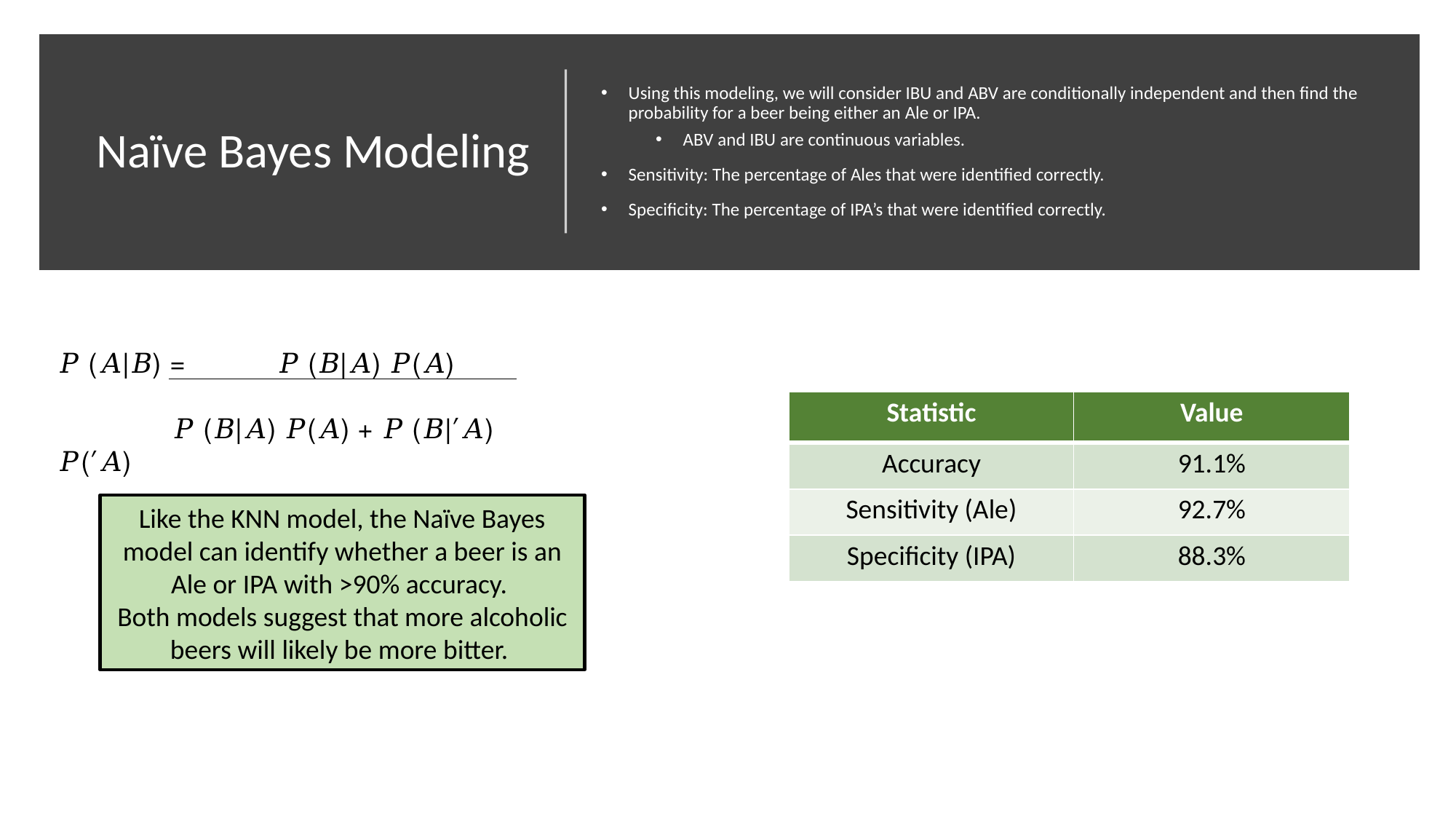

# Naïve Bayes Modeling
Using this modeling, we will consider IBU and ABV are conditionally independent and then find the probability for a beer being either an Ale or IPA.
ABV and IBU are continuous variables.
Sensitivity: The percentage of Ales that were identified correctly.
Specificity: The percentage of IPA’s that were identified correctly.
𝑃 (𝐴|𝐵) =            𝑃 (𝐵|𝐴) 𝑃(𝐴)
               𝑃 (𝐵|𝐴) 𝑃(𝐴) + 𝑃 (𝐵|′𝐴) 𝑃(′𝐴)
| Statistic | Value |
| --- | --- |
| Accuracy | 91.1% |
| Sensitivity (Ale) | 92.7% |
| Specificity (IPA) | 88.3% |
Like the KNN model, the Naïve Bayes model can identify whether a beer is an Ale or IPA with >90% accuracy.
Both models suggest that more alcoholic beers will likely be more bitter.